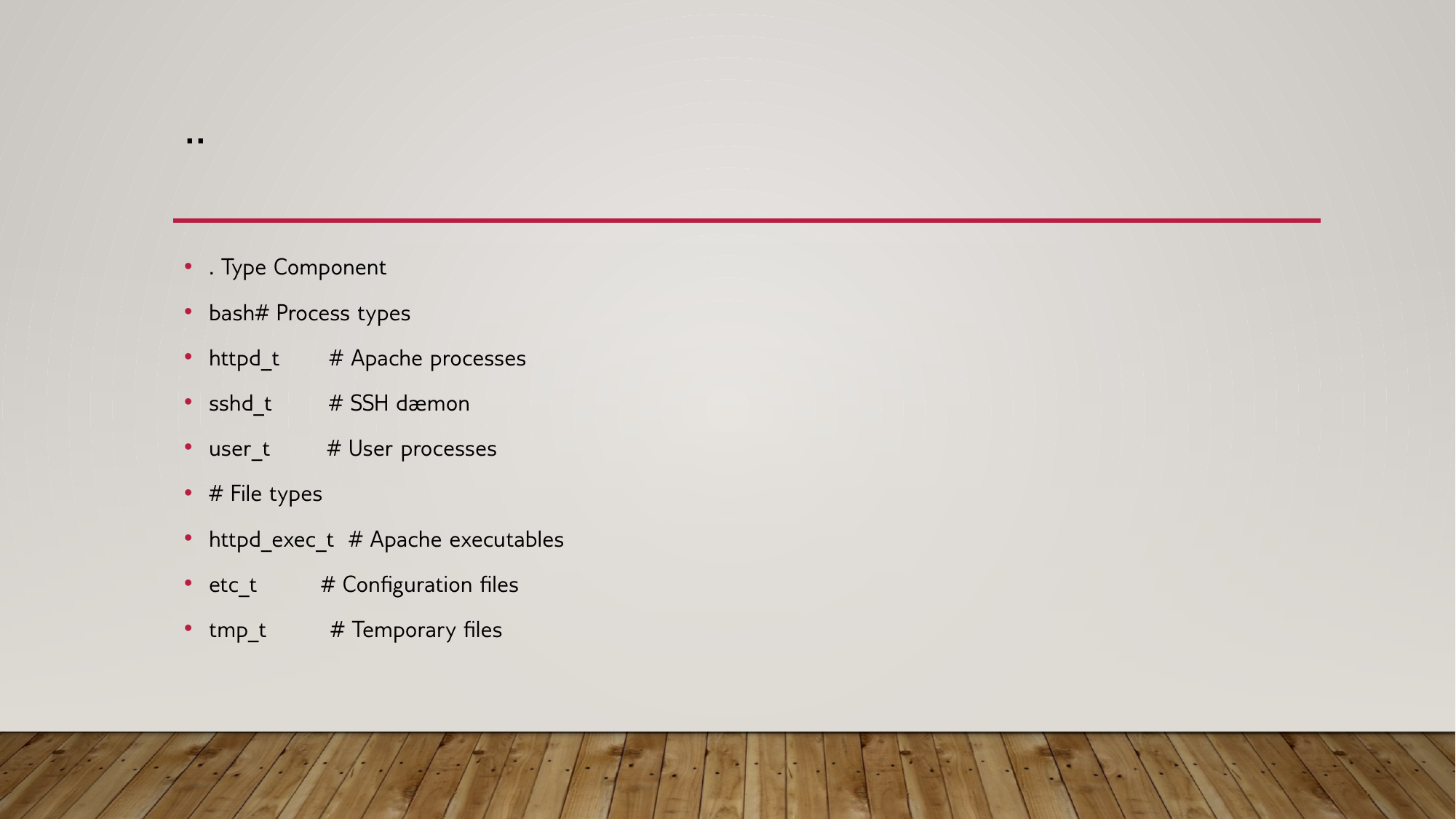

# ..
. Type Component
bash# Process types
httpd_t       # Apache processes
sshd_t        # SSH daemon
user_t        # User processes
# File types
httpd_exec_t  # Apache executables
etc_t         # Configuration files
tmp_t         # Temporary files